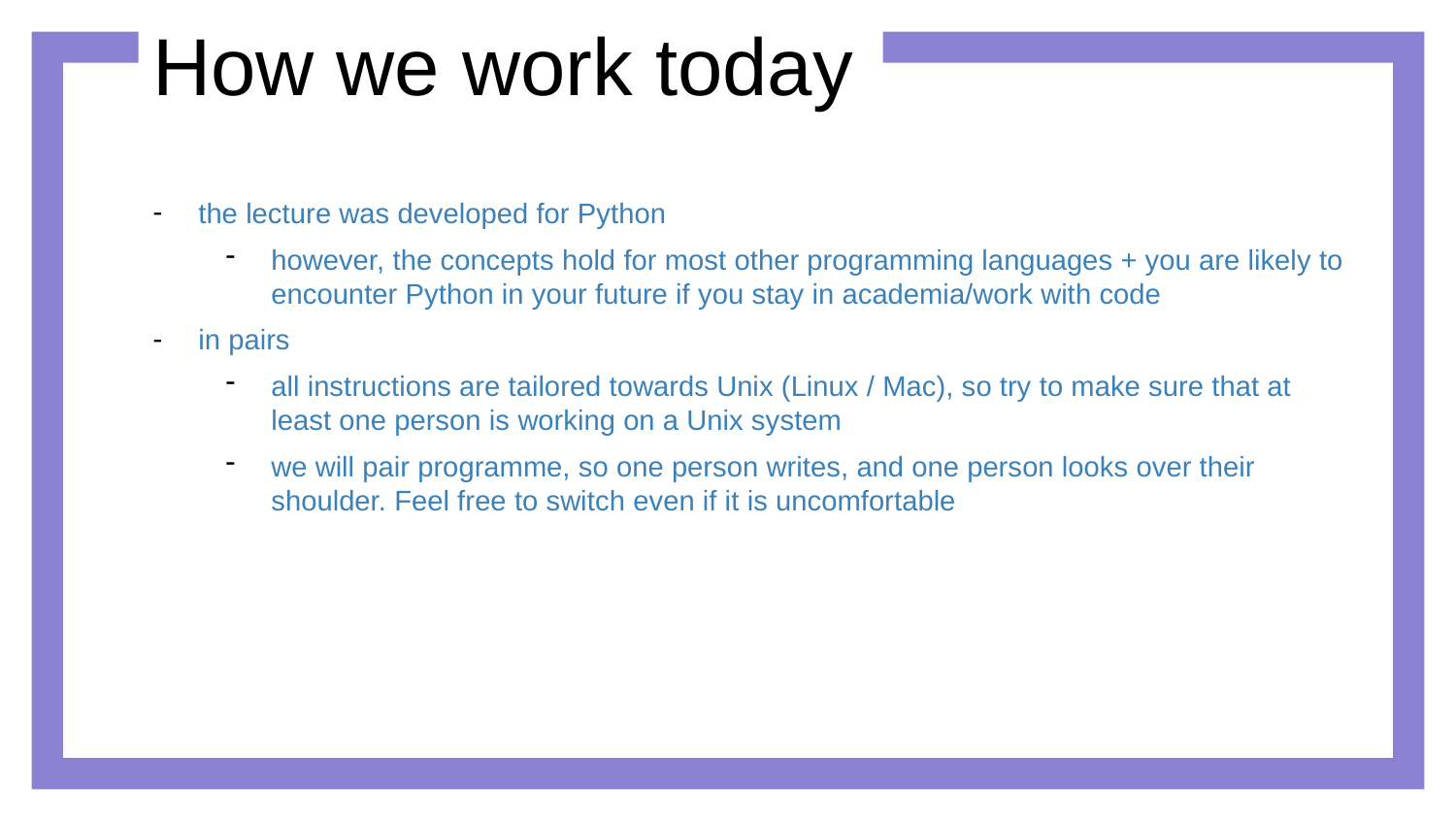

How we work today

the lecture was developed for Python
however, the concepts hold for most other programming languages + you are likely to encounter Python in your future if you stay in academia/work with code
in pairs
all instructions are tailored towards Unix (Linux / Mac), so try to make sure that at least one person is working on a Unix system
we will pair programme, so one person writes, and one person looks over their shoulder. Feel free to switch even if it is uncomfortable